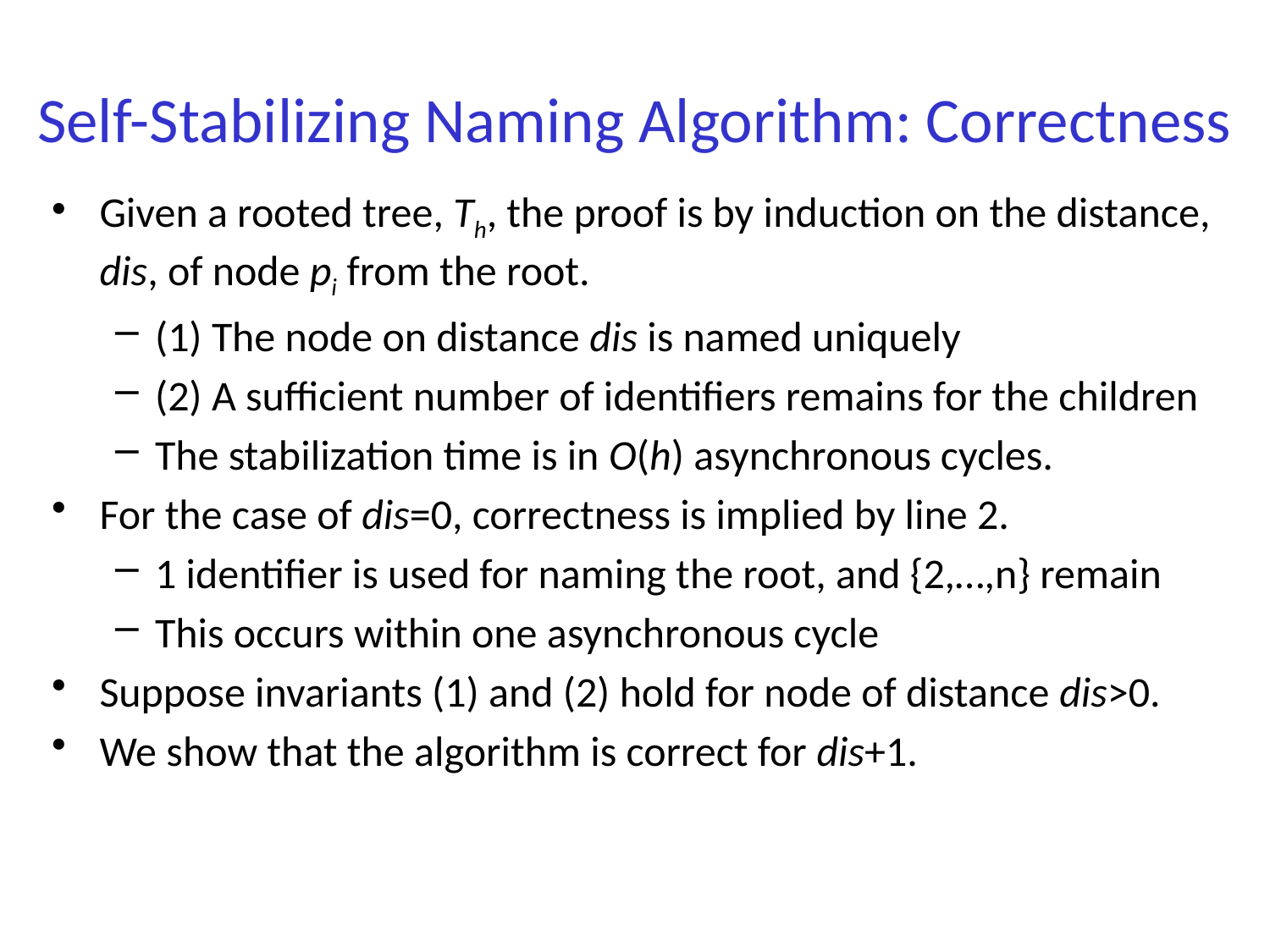

# Self-Stabilizing Naming Algorithm: Correctness
Given a rooted tree, Th, the proof is by induction on the distance, dis, of node pi from the root.
(1) The node on distance dis is named uniquely
(2) A sufficient number of identifiers remains for the children
The stabilization time is in O(h) asynchronous cycles.
For the case of dis=0, correctness is implied by line 2.
1 identifier is used for naming the root, and {2,…,n} remain
This occurs within one asynchronous cycle
Suppose invariants (1) and (2) hold for node of distance dis>0.
We show that the algorithm is correct for dis+1.